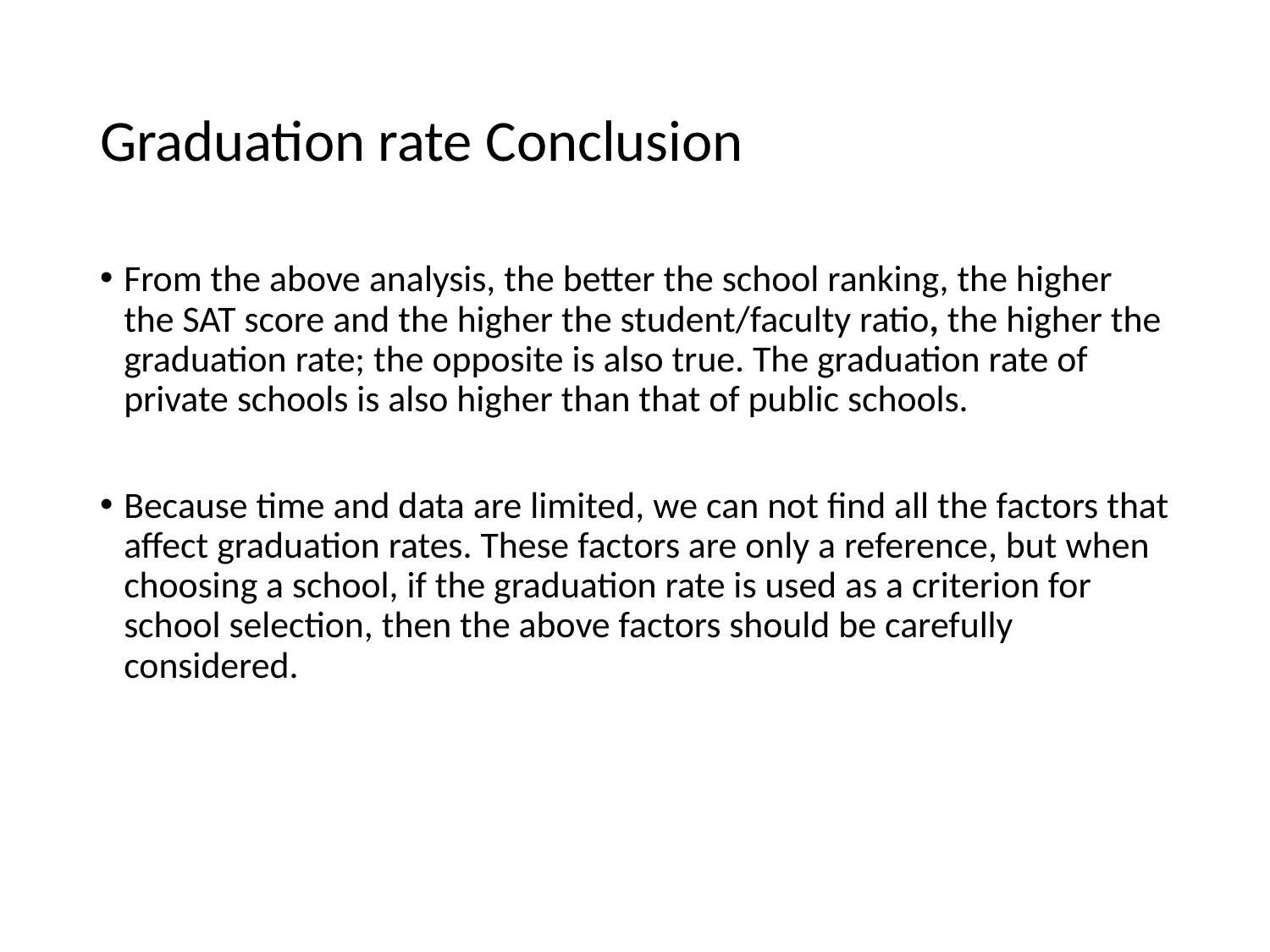

# Graduation rate Conclusion
From the above analysis, the better the school ranking, the higher the SAT score and the higher the student/faculty ratio, the higher the graduation rate; the opposite is also true. The graduation rate of private schools is also higher than that of public schools.

Because time and data are limited, we can not find all the factors that affect graduation rates. These factors are only a reference, but when choosing a school, if the graduation rate is used as a criterion for school selection, then the above factors should be carefully considered.